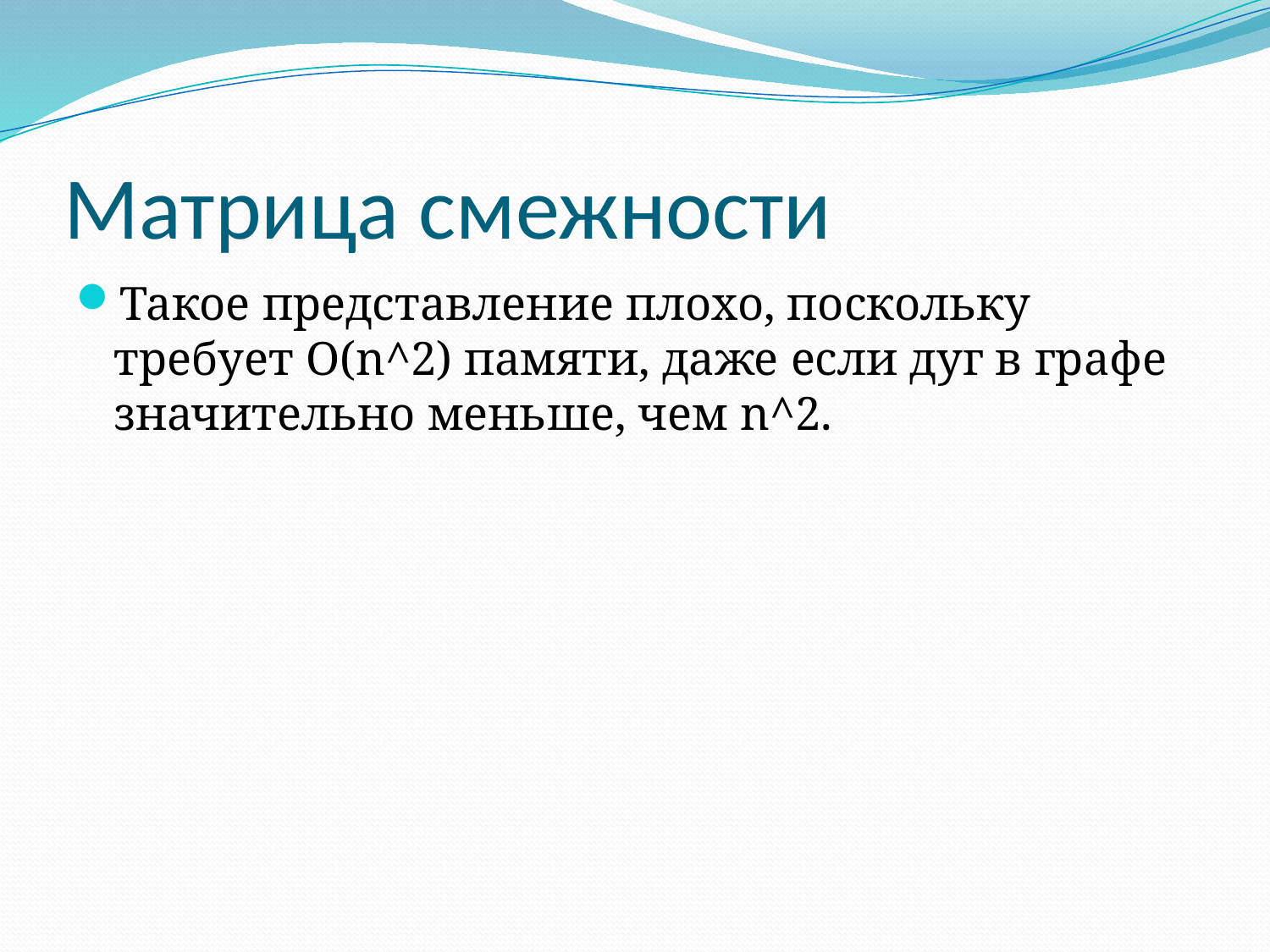

# Матрица смежности
Такое представление плохо, поскольку требует O(n^2) памяти, даже если дуг в графе значительно меньше, чем n^2.